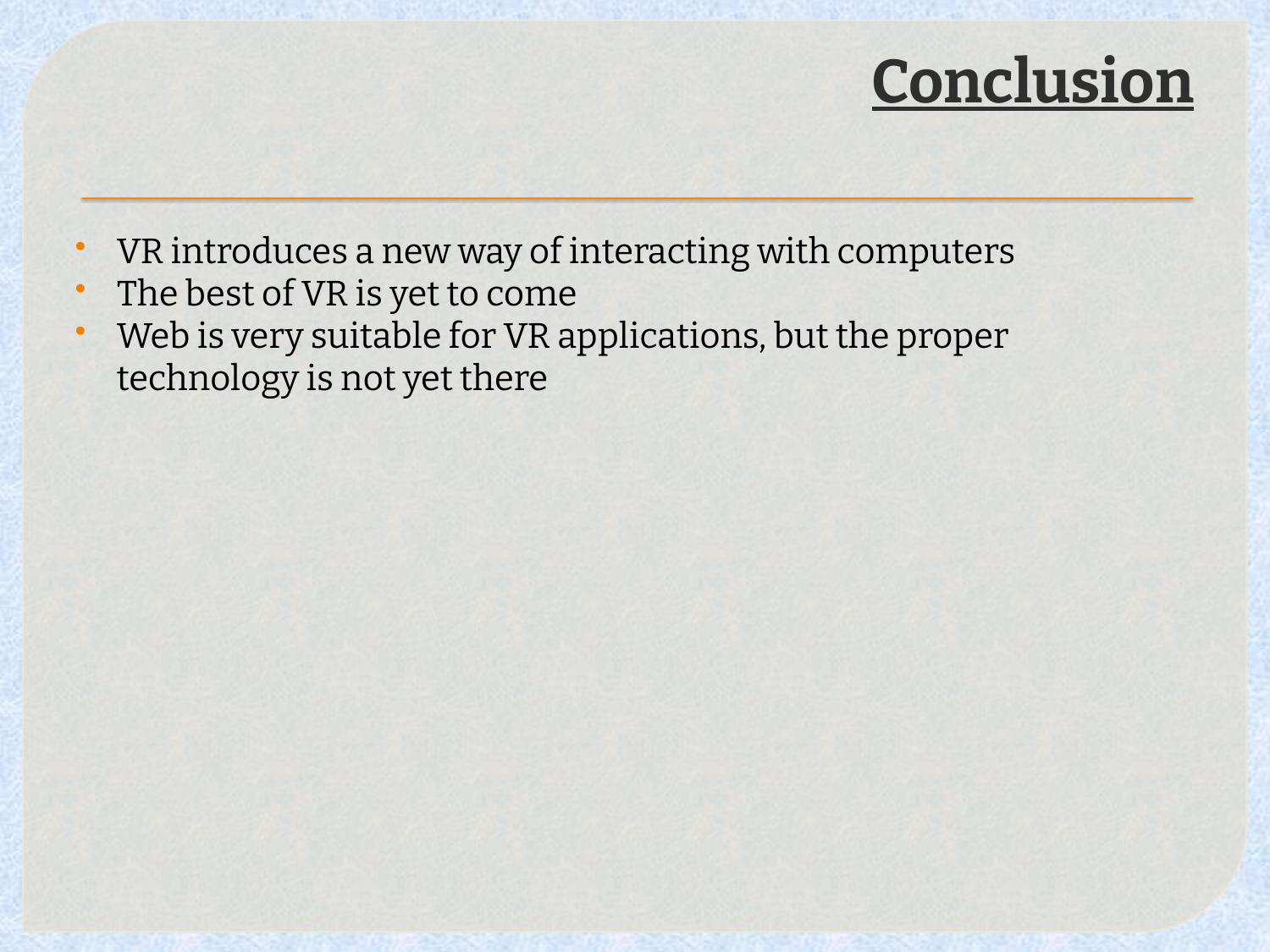

# Conclusion
VR introduces a new way of interacting with computers
The best of VR is yet to come
Web is very suitable for VR applications, but the proper technology is not yet there